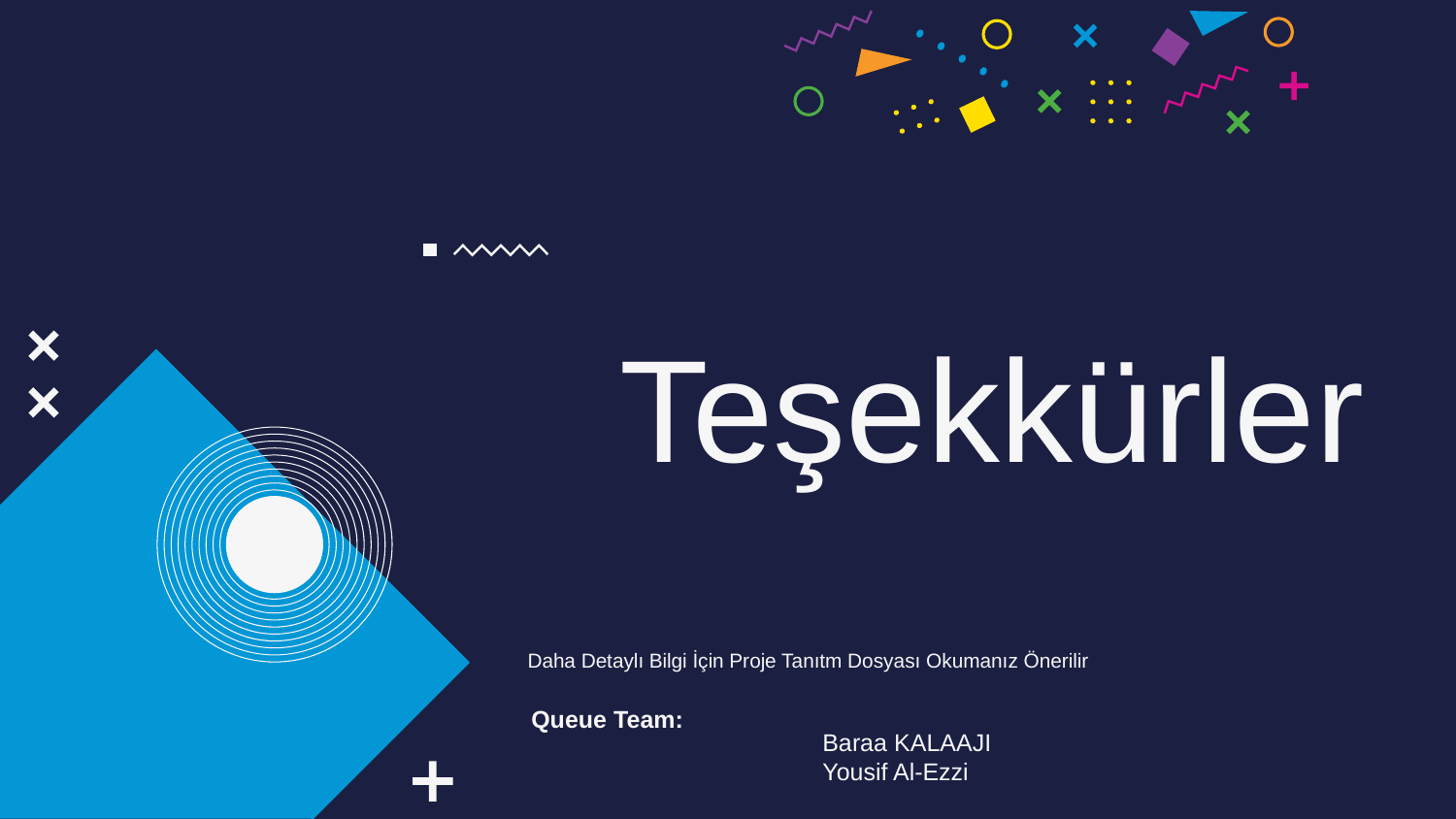

# Teşekkürler

Daha Detaylı Bilgi İçin Proje Tanıtm Dosyası Okumanız Önerilir
Queue Team:
		Baraa KALAAJI
		Yousif Al-Ezzi